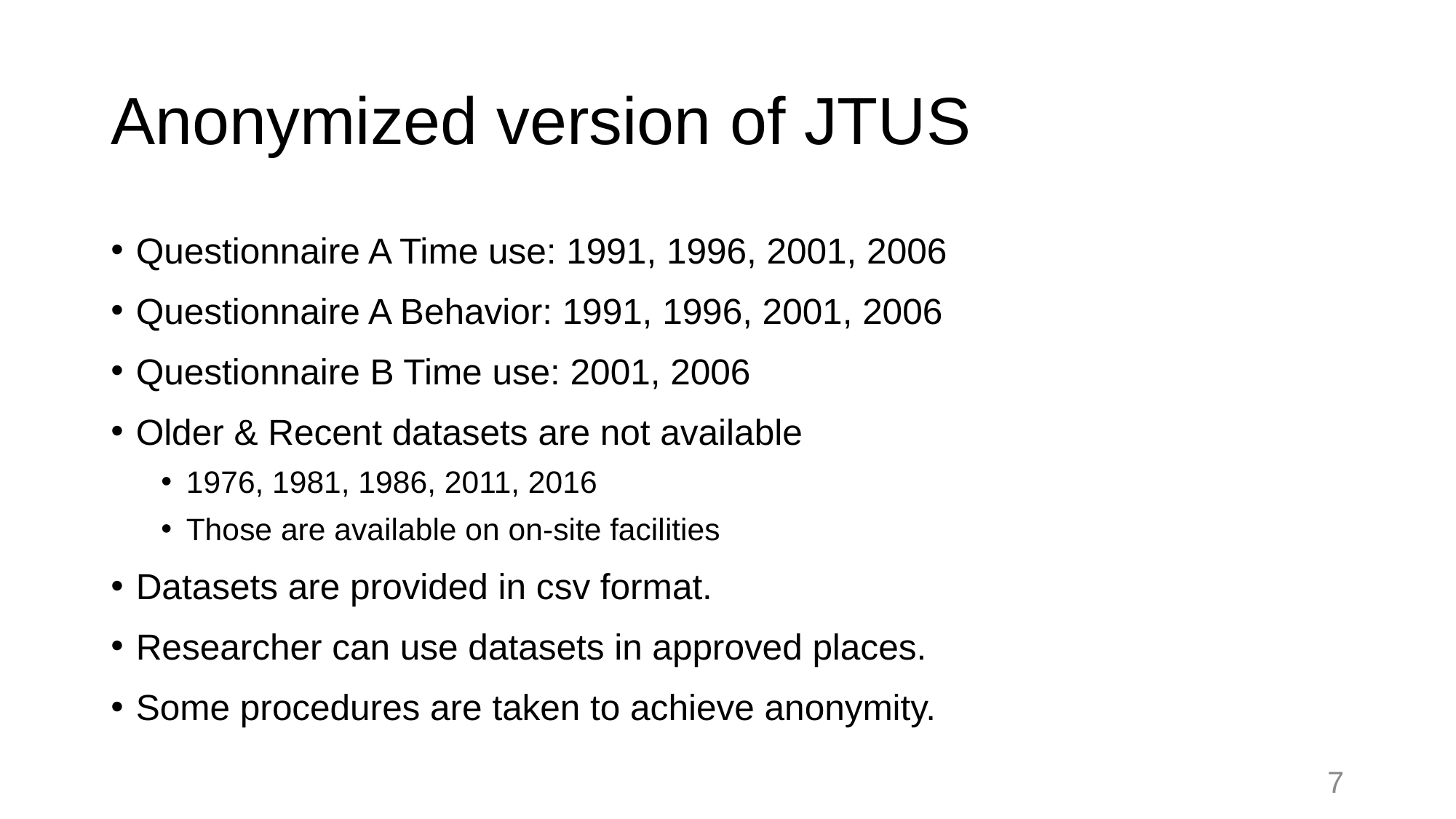

# Anonymized version of JTUS
Questionnaire A Time use: 1991, 1996, 2001, 2006
Questionnaire A Behavior: 1991, 1996, 2001, 2006
Questionnaire B Time use: 2001, 2006
Older & Recent datasets are not available
1976, 1981, 1986, 2011, 2016
Those are available on on-site facilities
Datasets are provided in csv format.
Researcher can use datasets in approved places.
Some procedures are taken to achieve anonymity.
7